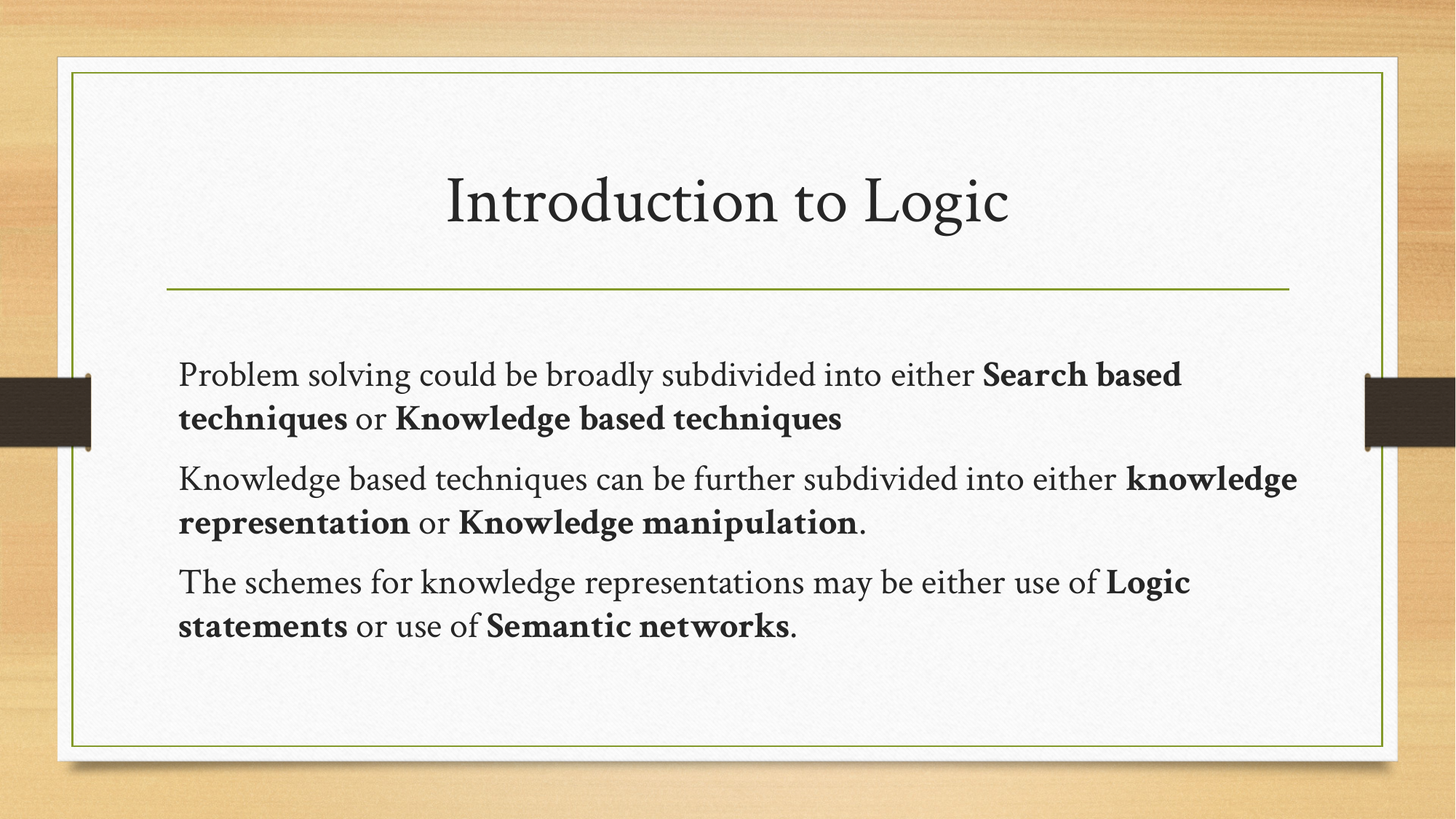

# Introduction to Logic

Problem solving could be broadly subdivided into either Search based techniques or Knowledge based techniques
Knowledge based techniques can be further subdivided into either knowledge representation or Knowledge manipulation.
The schemes for knowledge representations may be either use of Logic statements or use of Semantic networks.